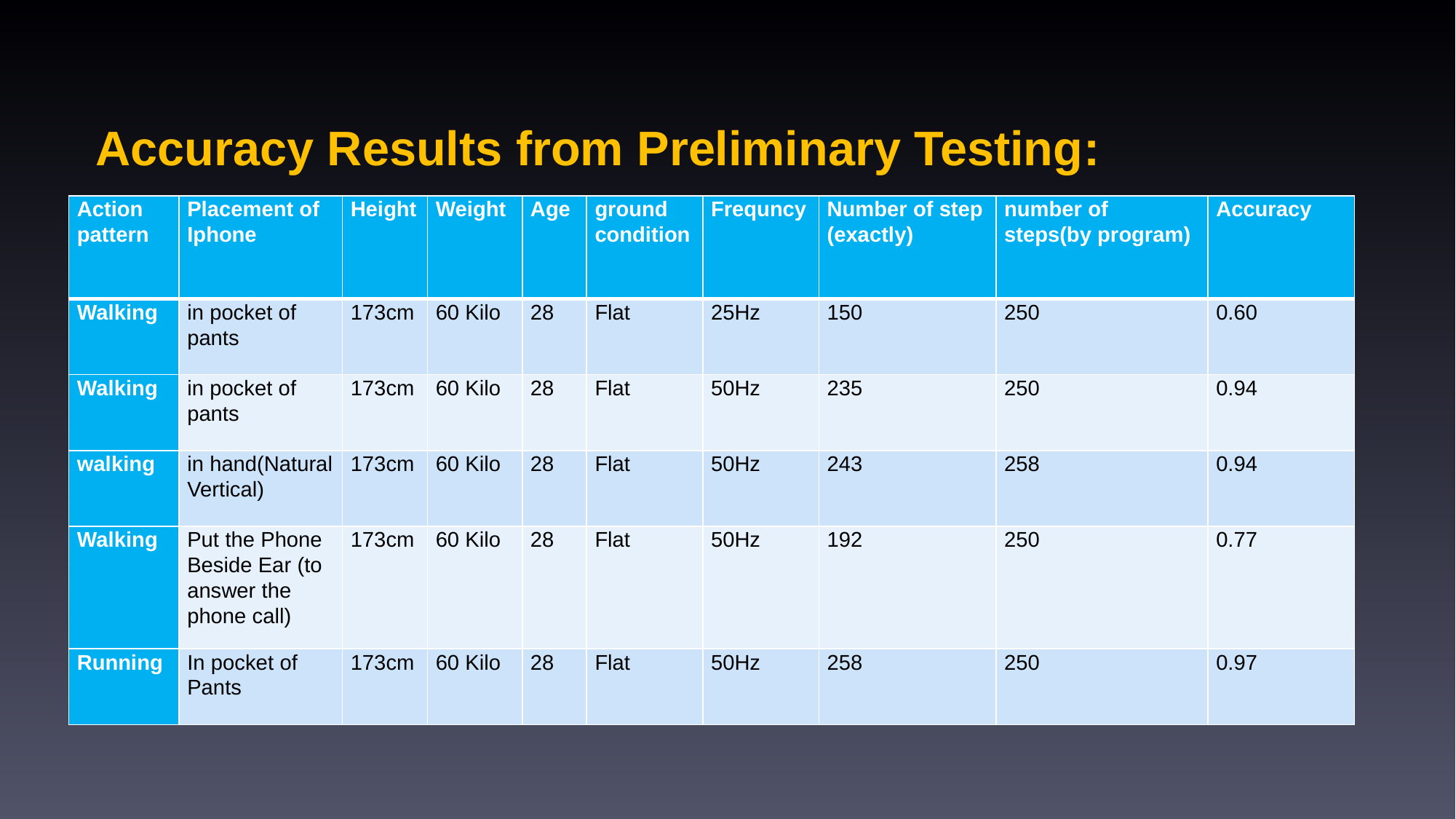

Accuracy Results from Preliminary Testing:
| Action pattern | Placement of Iphone | Height | Weight | Age | ground condition | Frequncy | Number of step (exactly) | number of steps(by program) | Accuracy |
| --- | --- | --- | --- | --- | --- | --- | --- | --- | --- |
| Walking | in pocket of pants | 173cm | 60 Kilo | 28 | Flat | 25Hz | 150 | 250 | 0.60 |
| Walking | in pocket of pants | 173cm | 60 Kilo | 28 | Flat | 50Hz | 235 | 250 | 0.94 |
| walking | in hand(Natural Vertical) | 173cm | 60 Kilo | 28 | Flat | 50Hz | 243 | 258 | 0.94 |
| Walking | Put the Phone Beside Ear (to answer the phone call) | 173cm | 60 Kilo | 28 | Flat | 50Hz | 192 | 250 | 0.77 |
| Running | In pocket of Pants | 173cm | 60 Kilo | 28 | Flat | 50Hz | 258 | 250 | 0.97 |